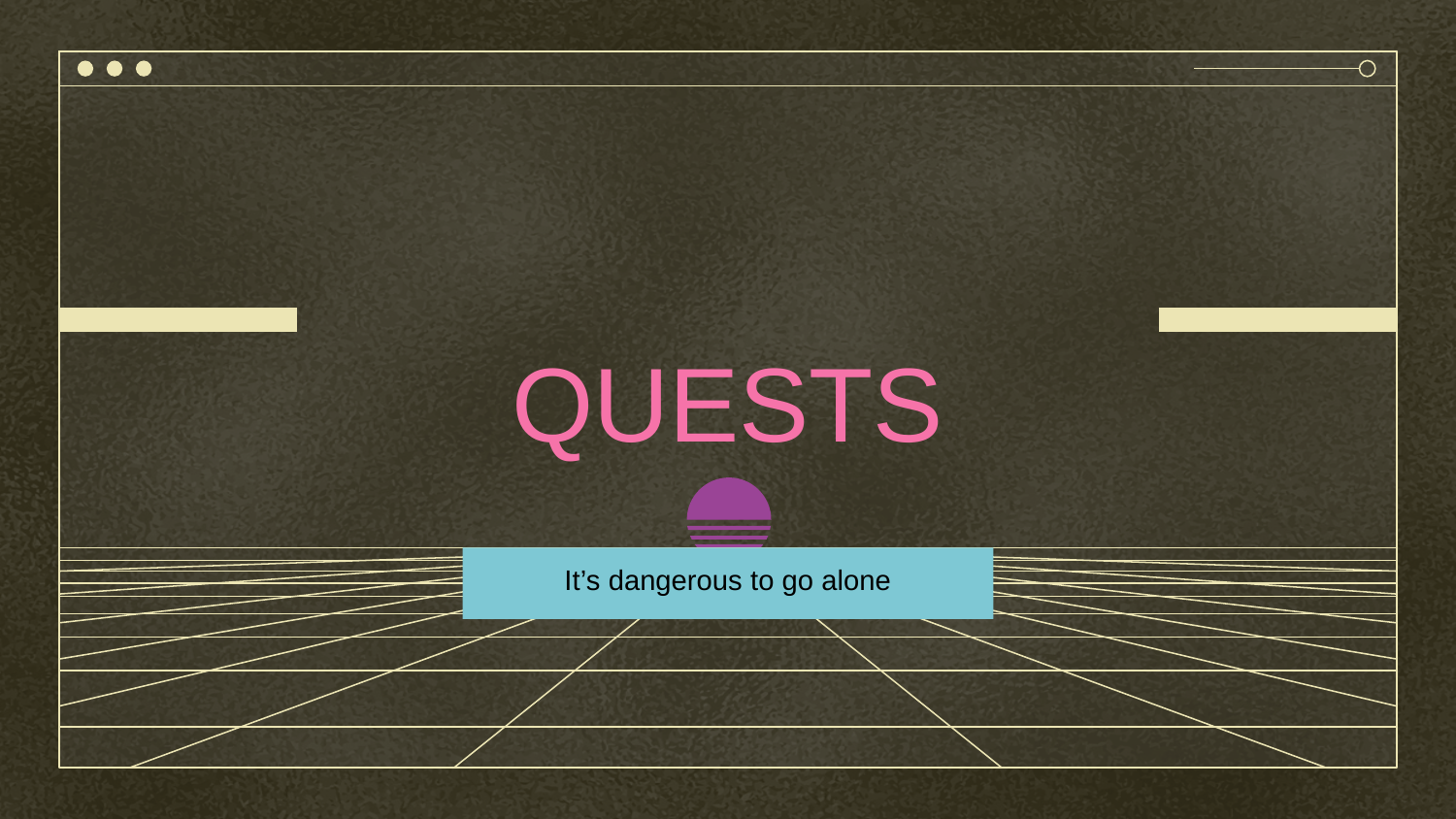

# QUESTS
It’s dangerous to go alone